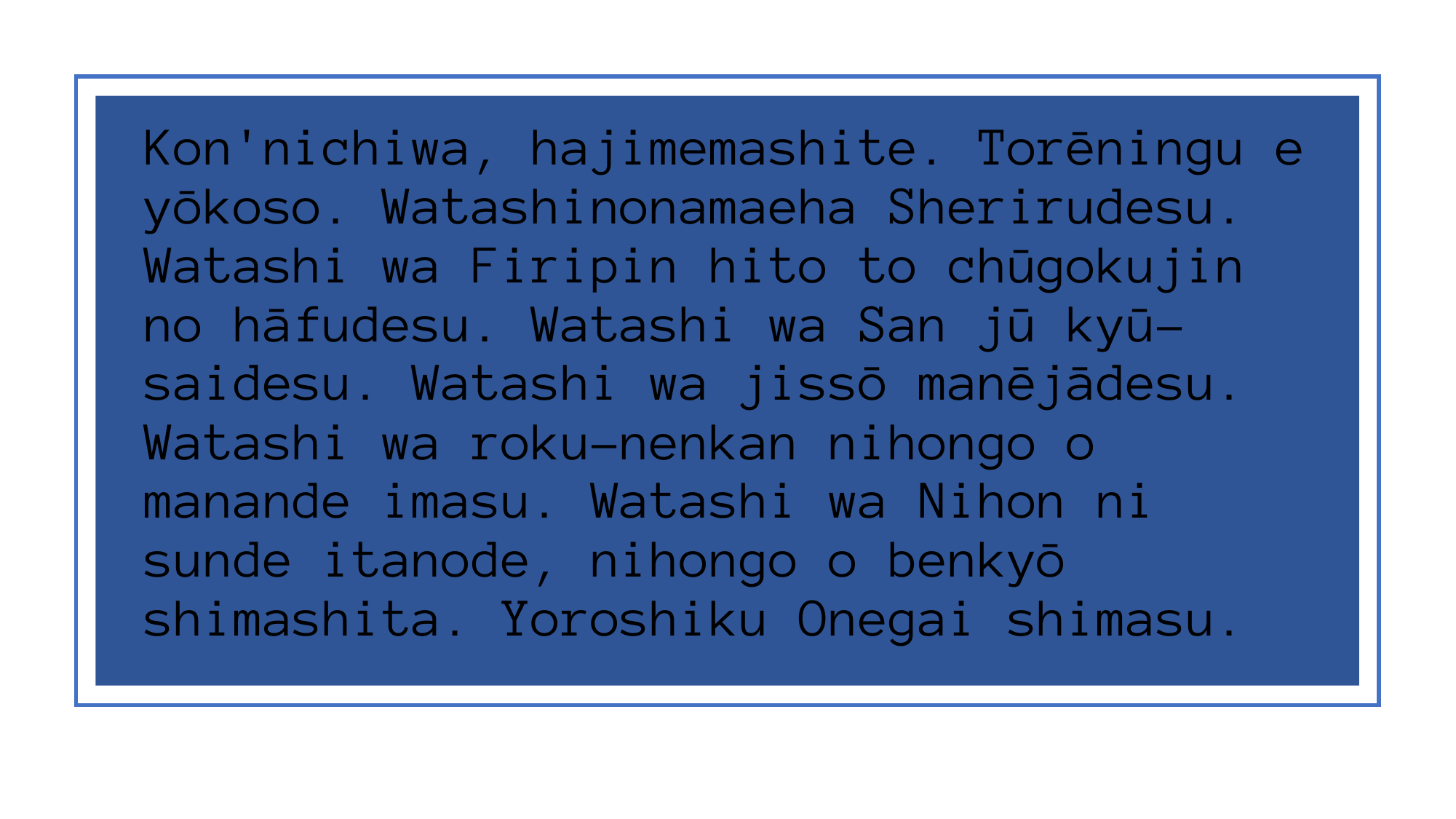

# Kon'nichiwa, hajimemashite. Torēningu e yōkoso. Watashinonamaeha Sherirudesu. Watashi wa Firipin hito to chūgokujin no hāfudesu. Watashi wa San jū kyū-saidesu. Watashi wa jissō manējādesu. Watashi wa roku-nenkan nihongo o manande imasu. Watashi wa Nihon ni sunde itanode, nihongo o benkyō shimashita. Yoroshiku Onegai shimasu.